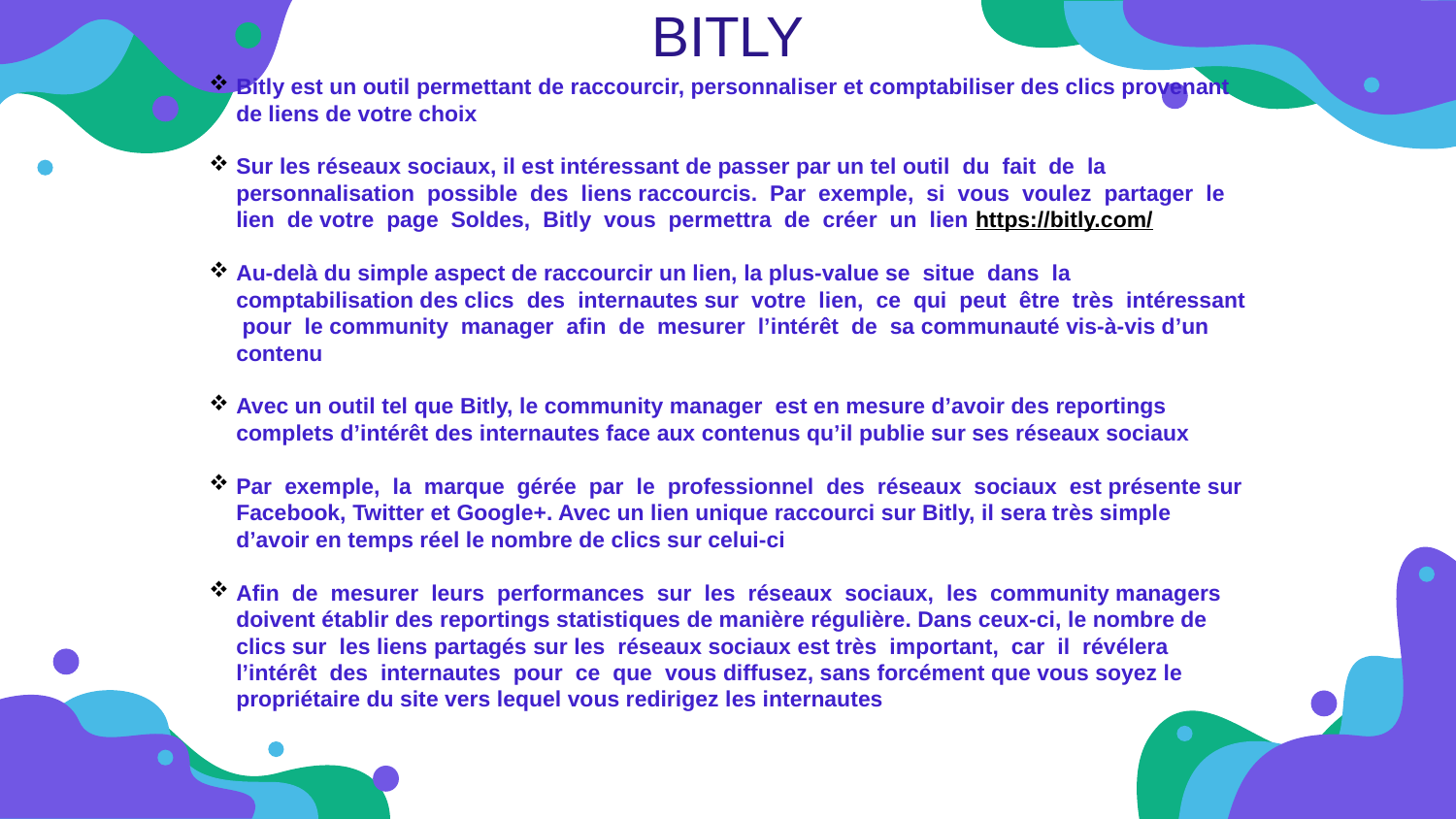

BITLY
Bitly est un outil permettant de raccourcir, personnaliser et comptabiliser des clics provenant de liens de votre choix

Sur les réseaux sociaux, il est intéressant de passer par un tel outil  du  fait  de  la personnalisation  possible  des  liens raccourcis.  Par  exemple,  si  vous  voulez  partager  le lien  de votre  page  Soldes,  Bitly  vous  permettra  de  créer  un  lien https://bitly.com/

Au-delà du simple aspect de raccourcir un lien, la plus-value se  situe  dans  la  comptabilisation des clics  des  internautes sur  votre  lien,  ce  qui  peut  être  très  intéressant  pour  le community  manager  afin  de  mesurer  l’intérêt  de  sa communauté vis-à-vis d’un contenu

Avec un outil tel que Bitly, le community manager  est en mesure d’avoir des reportings complets d’intérêt des internautes face aux contenus qu’il publie sur ses réseaux sociaux

Par  exemple,  la  marque  gérée  par  le  professionnel  des  réseaux  sociaux  est présente sur Facebook, Twitter et Google+. Avec un lien unique raccourci sur Bitly, il sera très simple d’avoir en temps réel le nombre de clics sur celui-ci

Afin  de  mesurer  leurs  performances  sur  les  réseaux  sociaux,  les  community managers doivent établir des reportings statistiques de manière régulière. Dans ceux-ci, le nombre de clics sur  les liens partagés sur les  réseaux sociaux est très  important,  car  il  révélera  l’intérêt  des  internautes  pour  ce  que  vous diffusez, sans forcément que vous soyez le propriétaire du site vers lequel vous redirigez les internautes